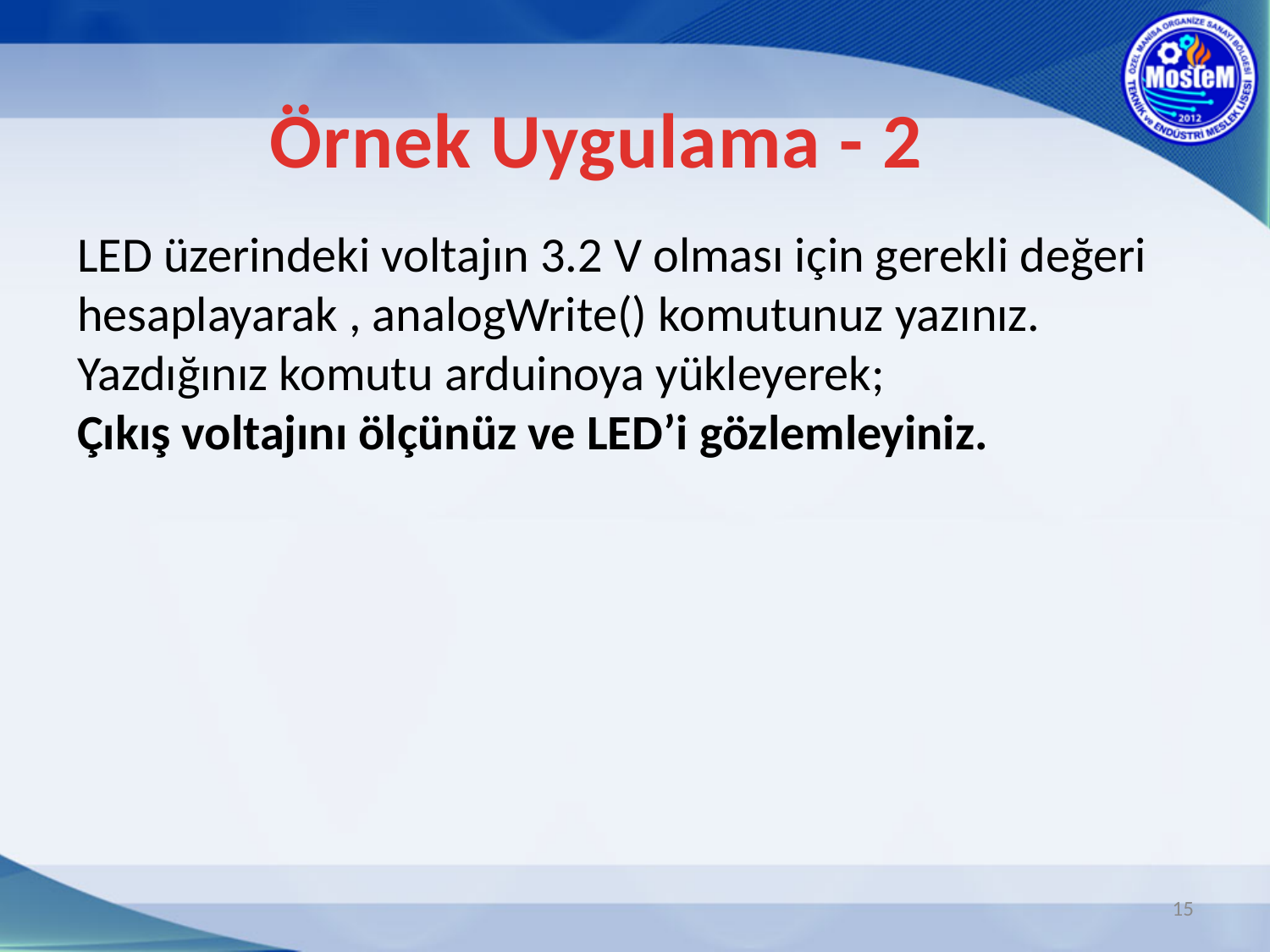

Örnek Uygulama - 2
LED üzerindeki voltajın 3.2 V olması için gerekli değeri hesaplayarak , analogWrite() komutunuz yazınız.
Yazdığınız komutu arduinoya yükleyerek;
Çıkış voltajını ölçünüz ve LED’i gözlemleyiniz.
15